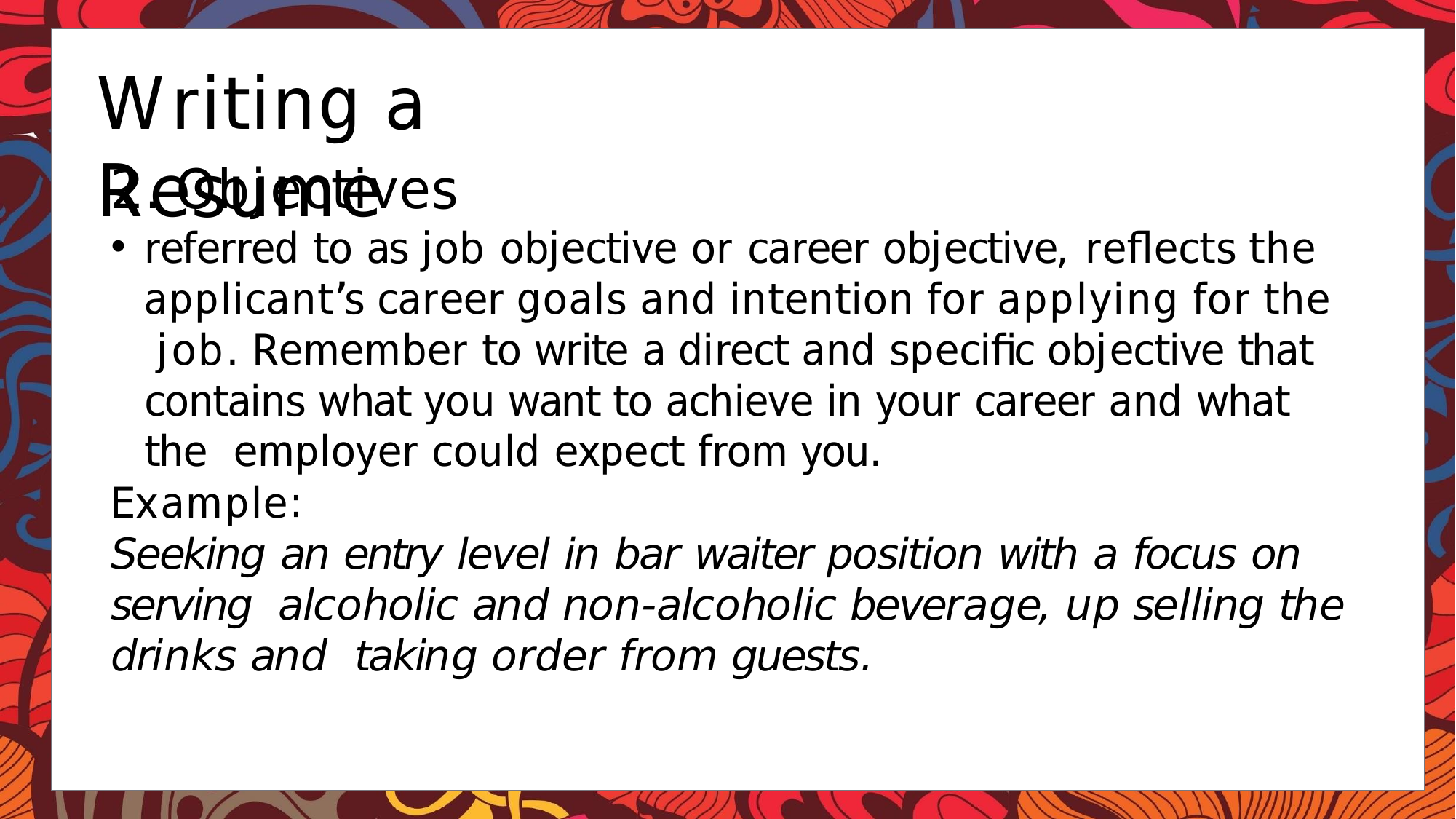

# Writing a Resume
2. Objectives
referred to as job objective or career objective, reflects the  applicant’s career goals and intention for applying for the  job. Remember to write a direct and specific objective that  contains what you want to achieve in your career and what the  employer could expect from you.
Example:
Seeking an entry level in bar waiter position with a focus on serving  alcoholic and non-alcoholic beverage, up selling the drinks and  taking order from guests.